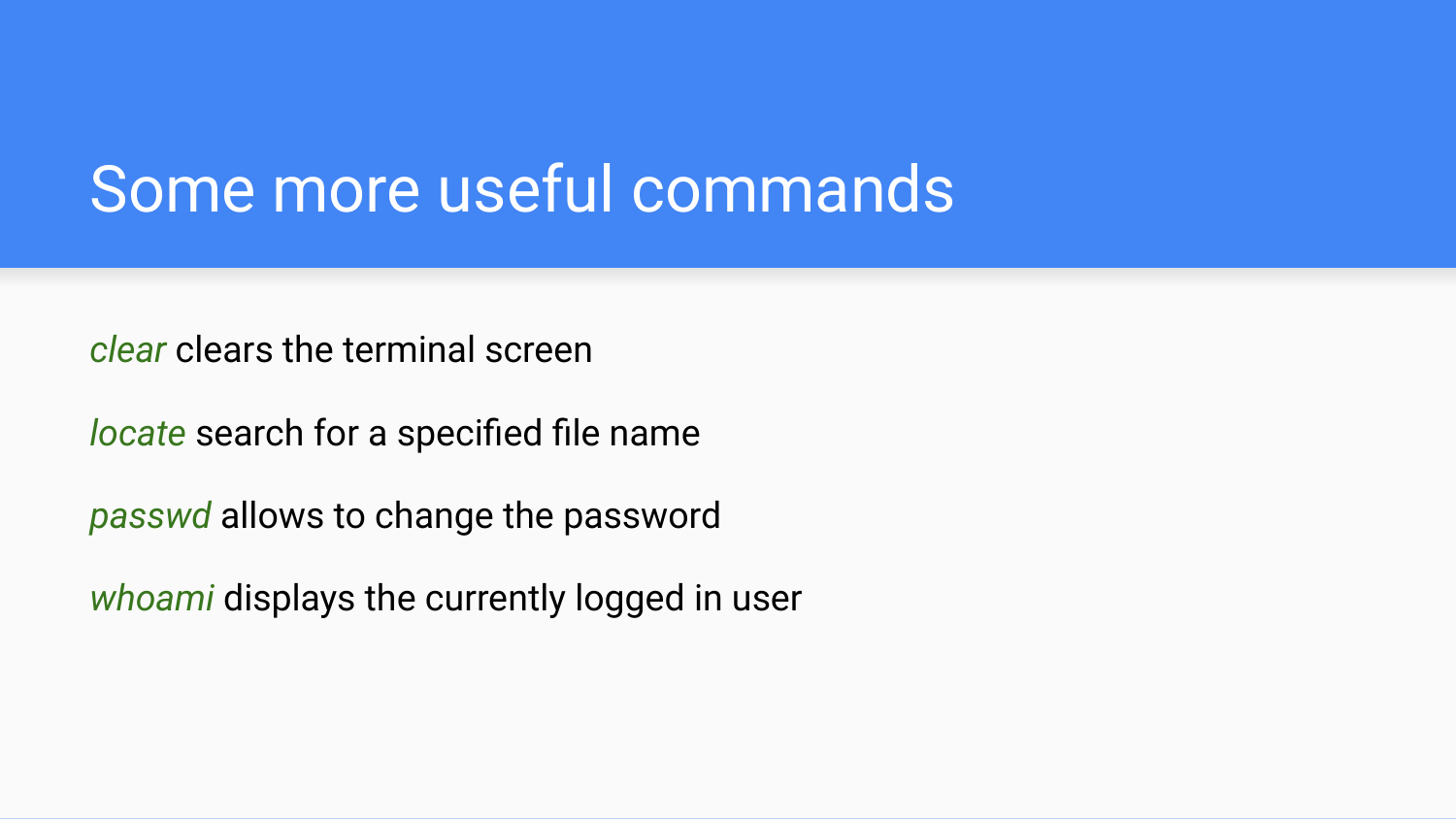

# Some more useful commands
clear clears the terminal screen
locate search for a specified file name
passwd allows to change the password
whoami displays the currently logged in user